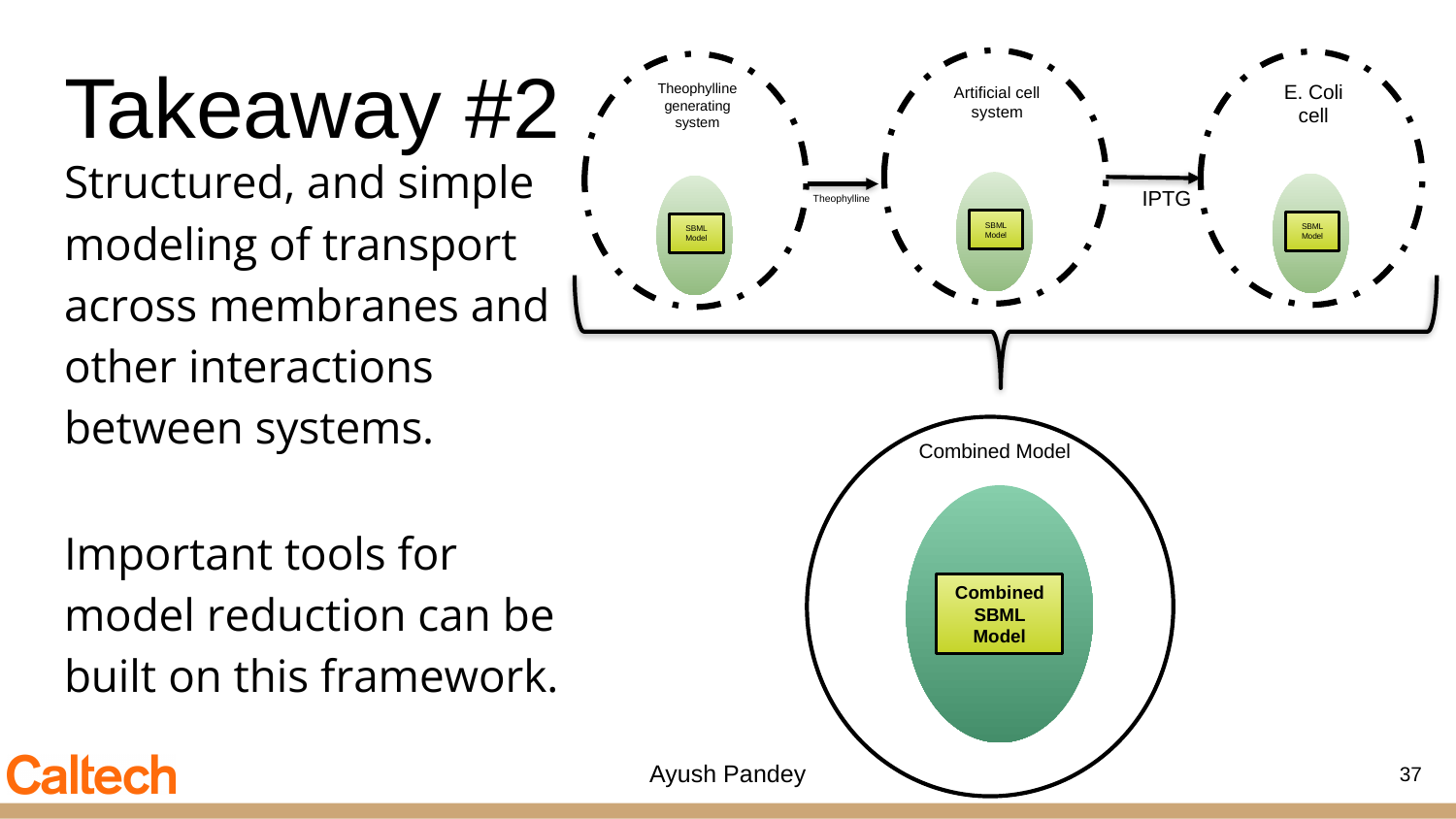

# Takeaway #2

Artificial cell system

SBML Model

E. Coli cell

SBML Model

Theophylline generating system

SBML Model
IPTG
Theophylline

Combined Model

Combined SBML Model
Structured, and simple modeling of transport across membranes and other interactions between systems.
Important tools for model reduction can be built on this framework.
37